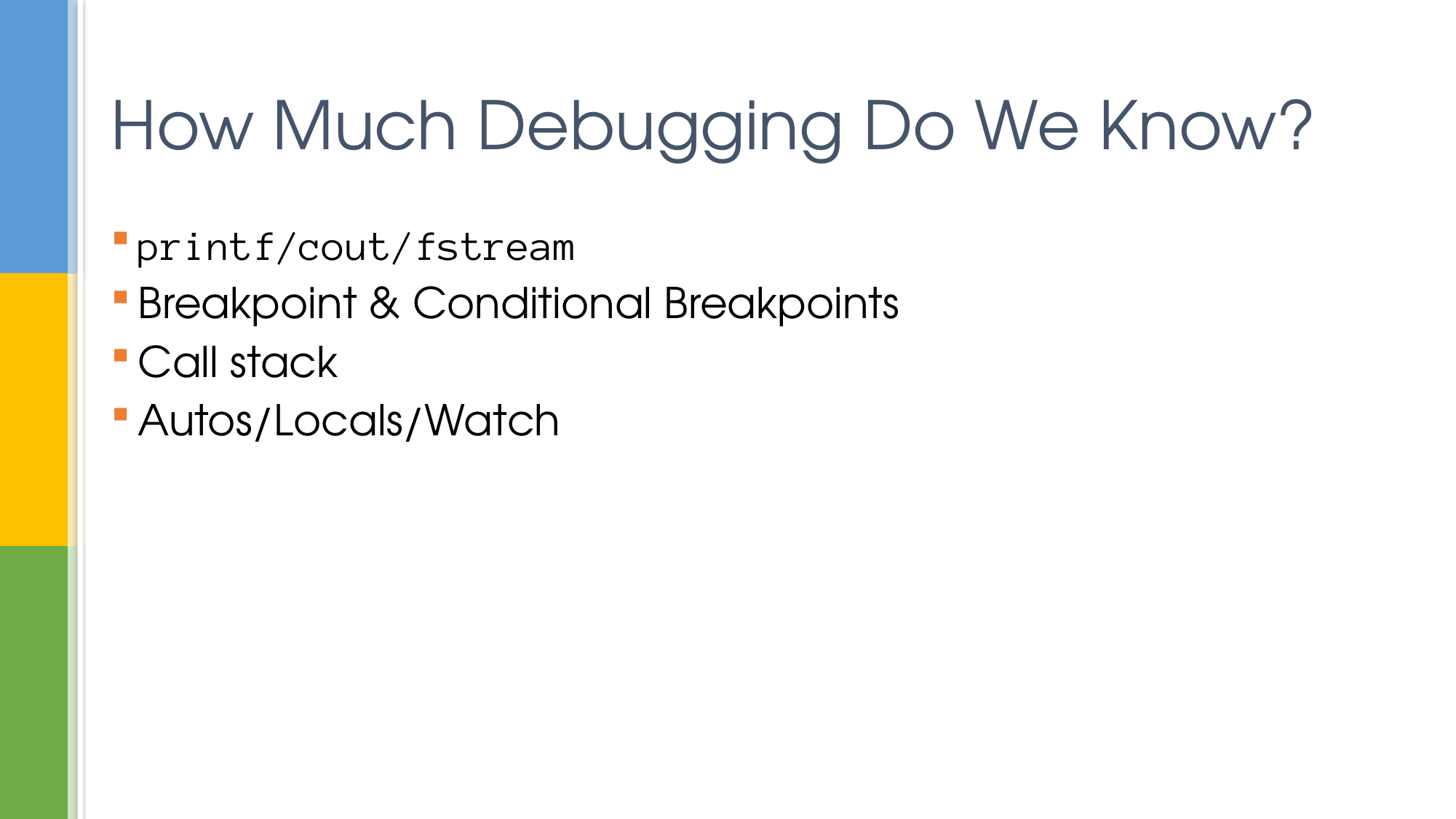

# How Much Debugging Do We Know?
printf/cout/fstream
Breakpoint & Conditional Breakpoints
Call stack
Autos/Locals/Watch